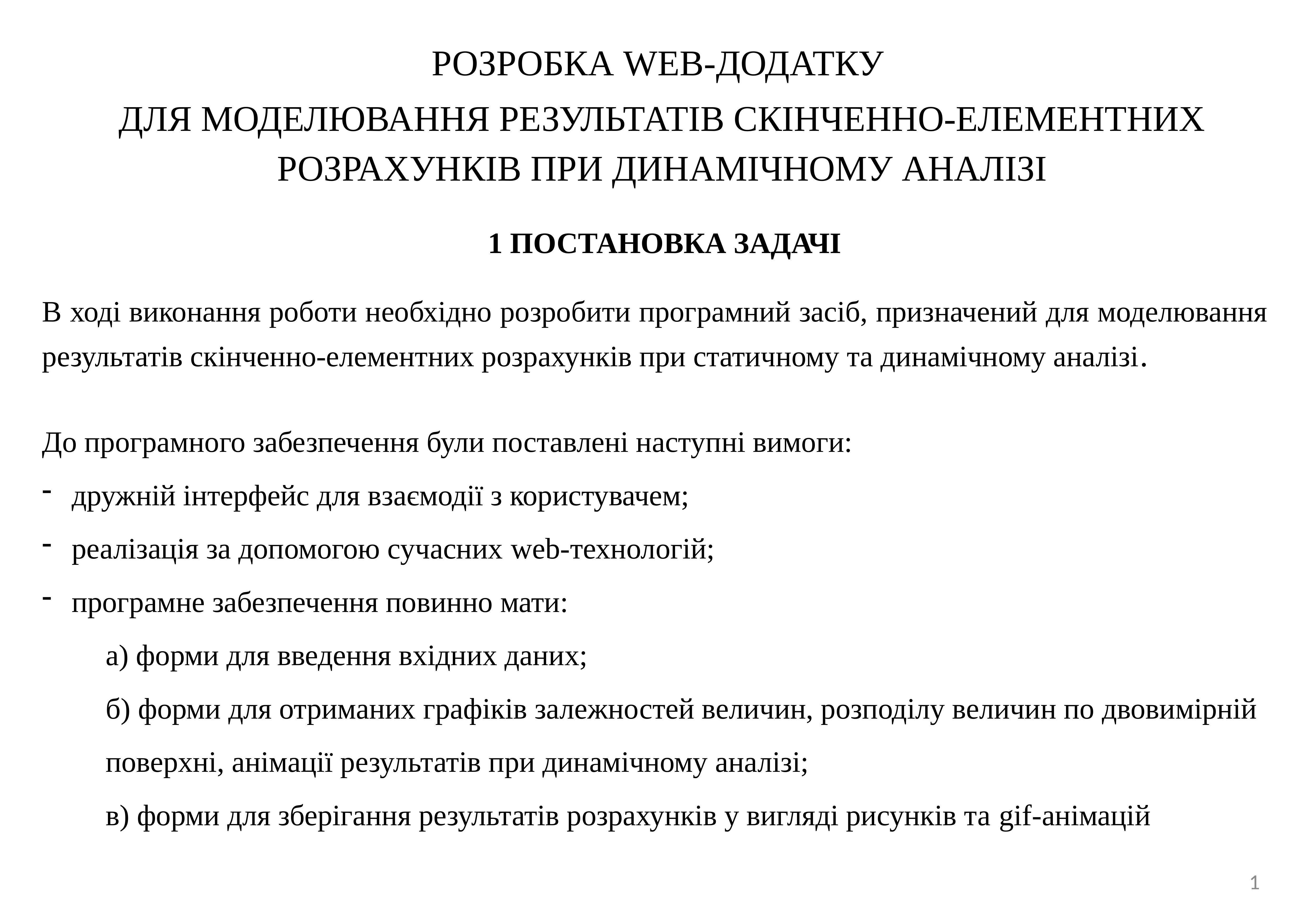

РОЗРОБКА WEB-ДОДАТКУ
ДЛЯ МОДЕЛЮВАННЯ РЕЗУЛЬТАТІВ СКІНЧЕННО-ЕЛЕМЕНТНИХ РОЗРАХУНКІВ ПРИ ДИНАМІЧНОМУ АНАЛІЗІ

1 ПОСТАНОВКА ЗАДАЧИ

1 ПОСТАНОВКА ЗАДАЧІ

В ході виконання роботи необхідно розробити програмний засіб, призначений для моделювання результатів скінченно-елементних розрахунків при статичному та динамічному аналізі.
До програмного забезпечення були поставлені наступні вимоги:
дружній інтерфейс для взаємодії з користувачем;
реалізація за допомогою сучасних web-технологій;
програмне забезпечення повинно мати:
а) форми для введення вхідних даних;
б) форми для отриманих графіків залежностей величин, розподілу величин по двовимірній поверхні, анімації результатів при динамічному аналізі;
в) форми для зберігання результатів розрахунків у вигляді рисунків та gif-анімацій

1